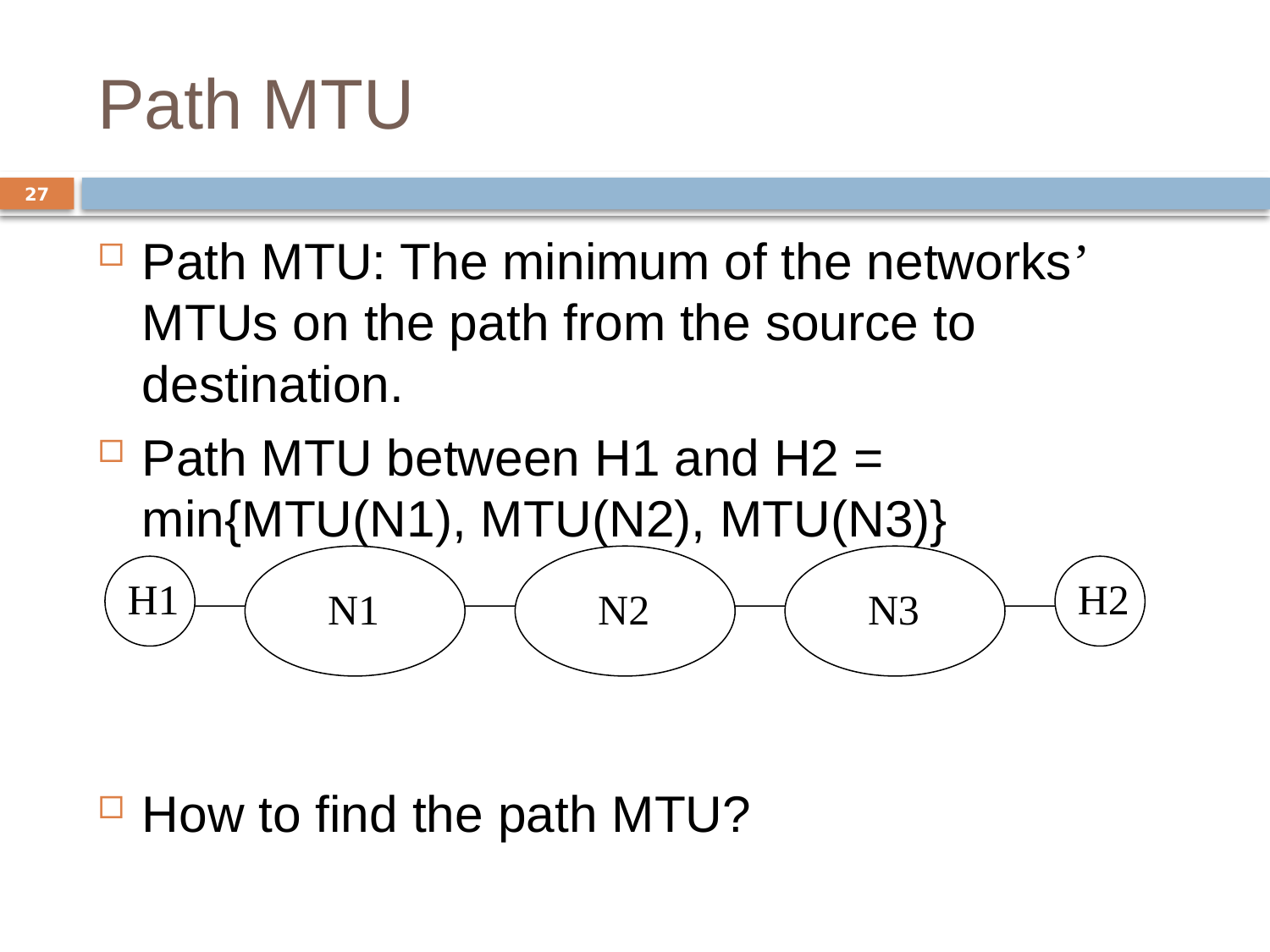

# Path MTU
27
Path MTU: The minimum of the networks’ MTUs on the path from the source to destination.
Path MTU between H1 and H2 = min{MTU(N1), MTU(N2), MTU(N3)}

How to find the path MTU?

H1
H2
N1
N2
N3